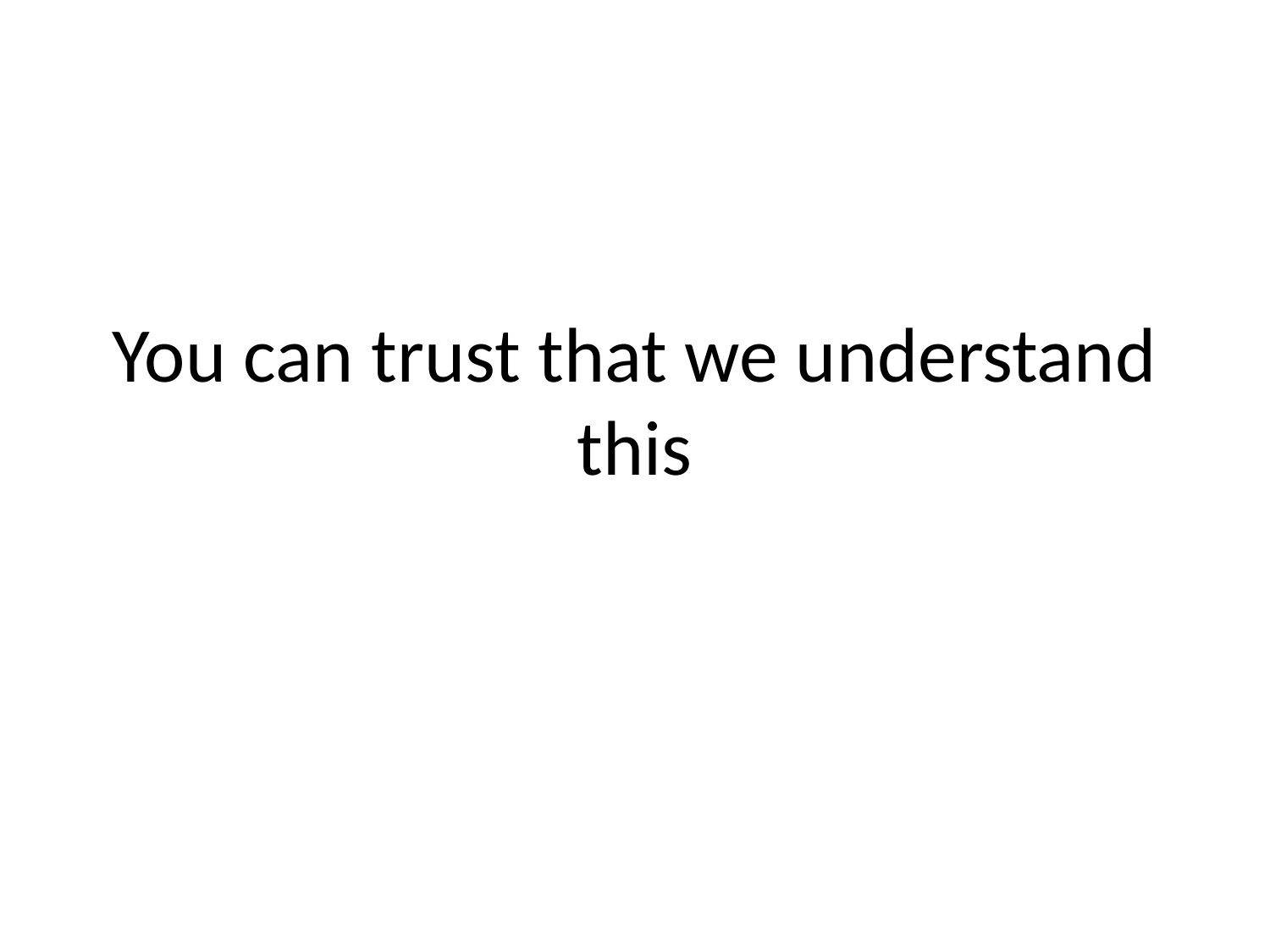

# You can trust that we understand this